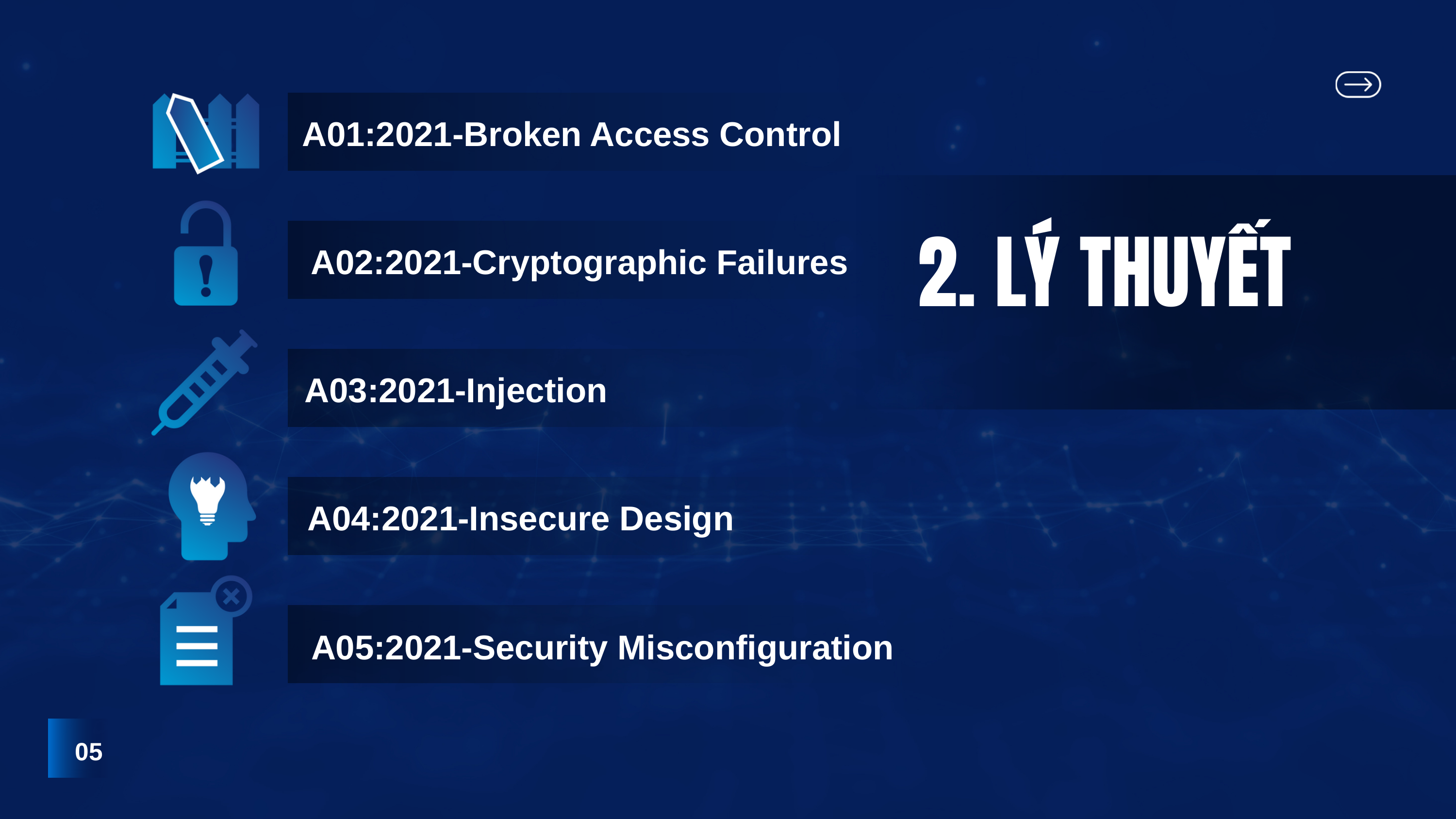

A01:2021-Broken Access Control

A02:2021-Cryptographic Failures

A03:2021-Injection

A04:2021-Insecure Design

A05:2021-Security Misconfiguration

2. LÝ THUYẾT

05